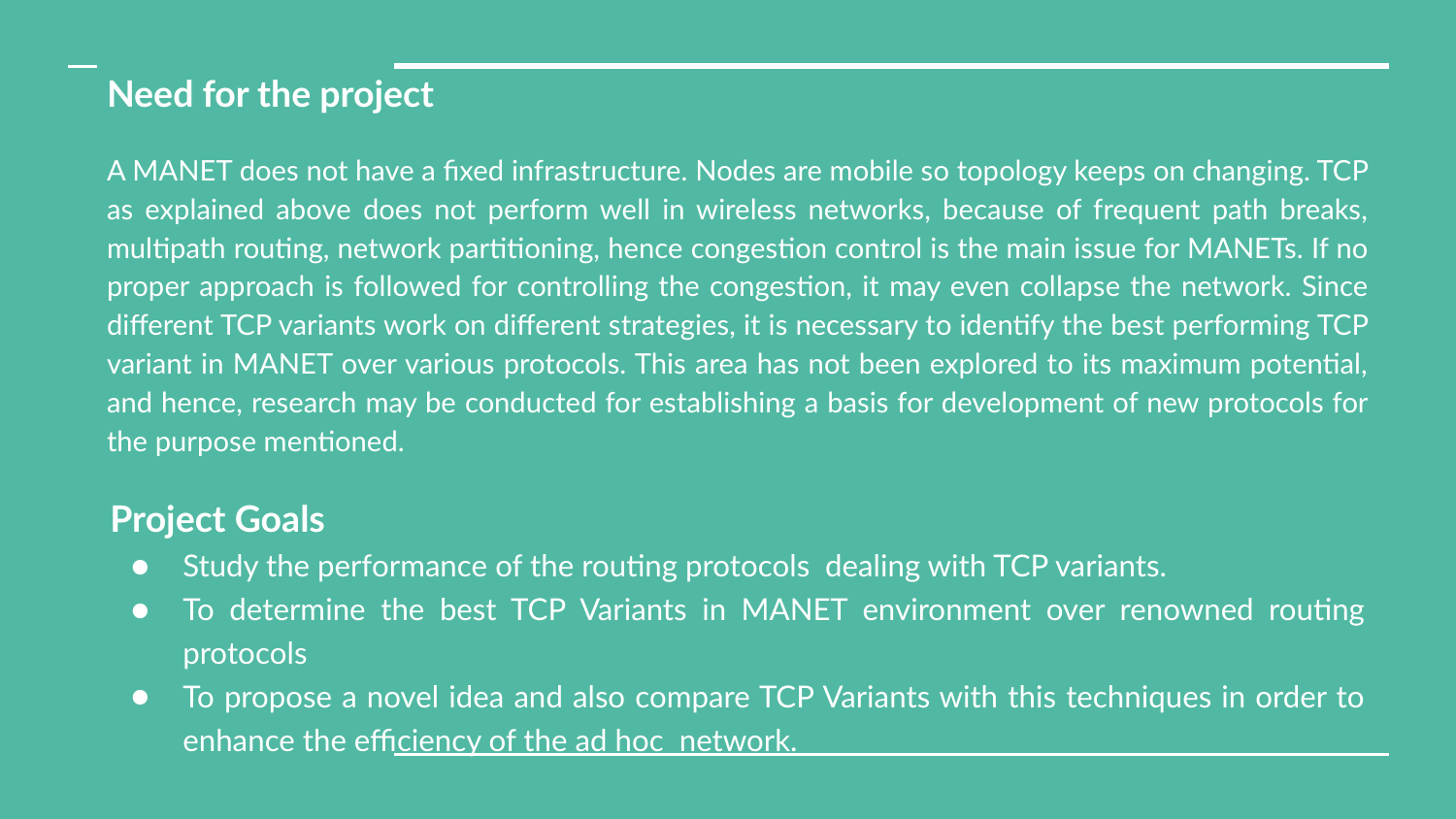

Need for the project

A MANET does not have a fixed infrastructure. Nodes are mobile so topology keeps on changing. TCP as explained above does not perform well in wireless networks, because of frequent path breaks, multipath routing, network partitioning, hence congestion control is the main issue for MANETs. If no proper approach is followed for controlling the congestion, it may even collapse the network. Since different TCP variants work on different strategies, it is necessary to identify the best performing TCP variant in MANET over various protocols. This area has not been explored to its maximum potential, and hence, research may be conducted for establishing a basis for development of new protocols for the purpose mentioned.

Project Goals
Study the performance of the routing protocols  dealing with TCP variants.
To determine the best TCP Variants in MANET environment over renowned routing protocols
To propose a novel idea and also compare TCP Variants with this techniques in order to enhance the efficiency of the ad hoc  network.